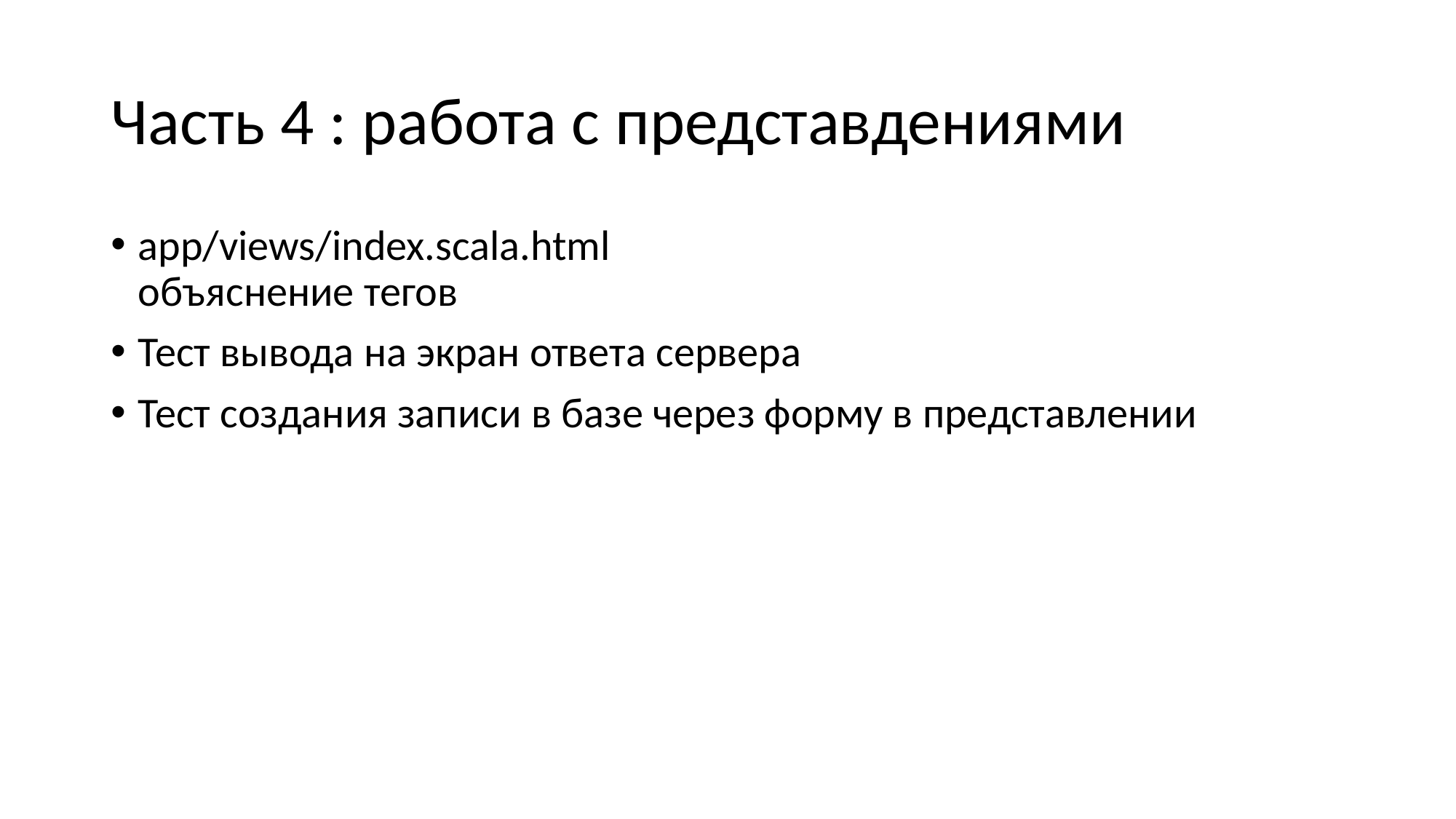

# Часть 4 : работа с представдениями
app/views/index.scala.html
объяснение тегов
Тест вывода на экран ответа сервера
Тест создания записи в базе через форму в представлении